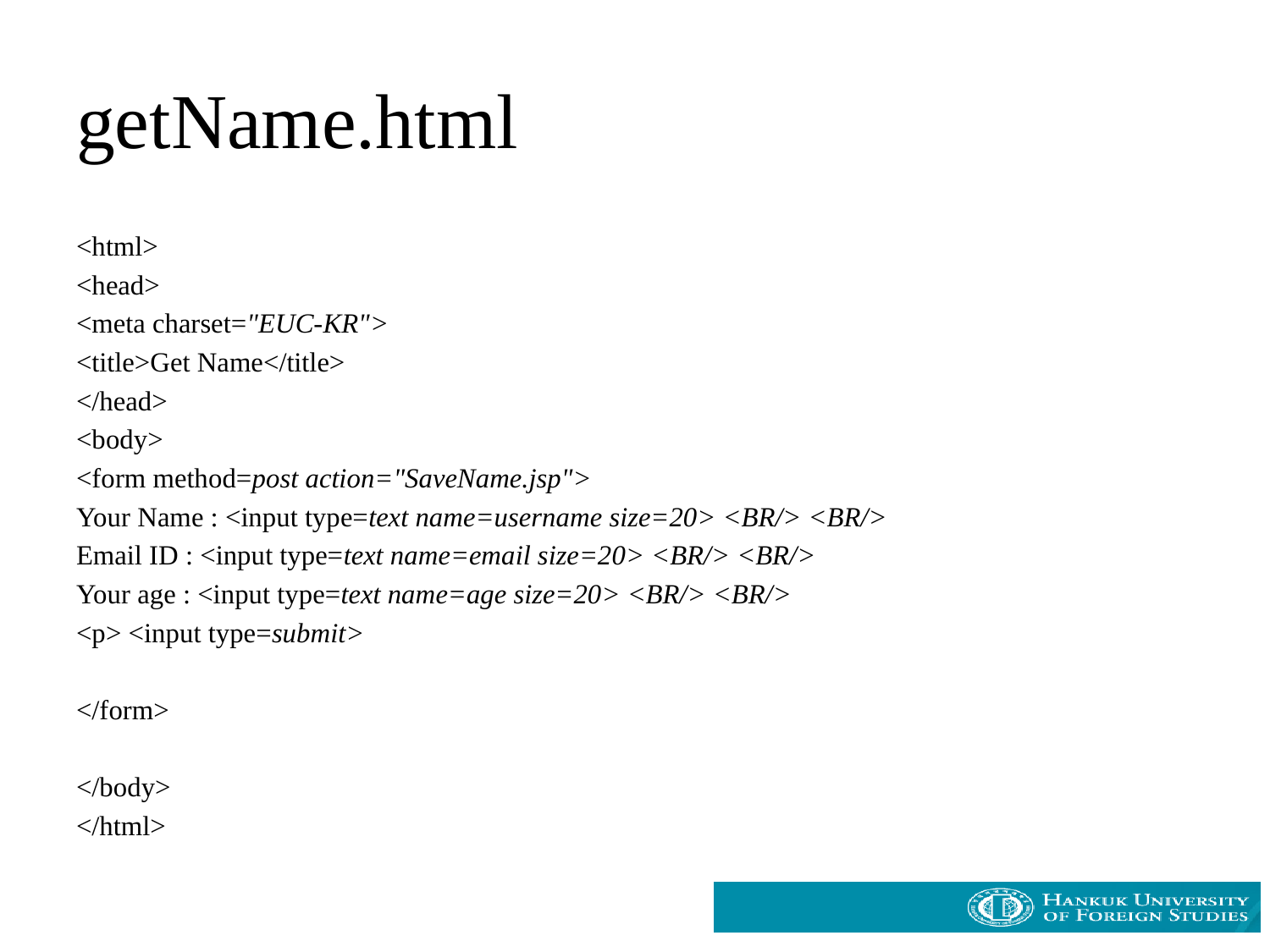

# getName.html
<html>
<head>
<meta charset="EUC-KR">
<title>Get Name</title>
</head>
<body>
<form method=post action="SaveName.jsp">
Your Name : <input type=text name=username size=20> <BR/> <BR/>
Email ID : <input type=text name=email size=20> <BR/> <BR/>
Your age : <input type=text name=age size=20> <BR/> <BR/>
<p> <input type=submit>

</form>

</body>
</html>